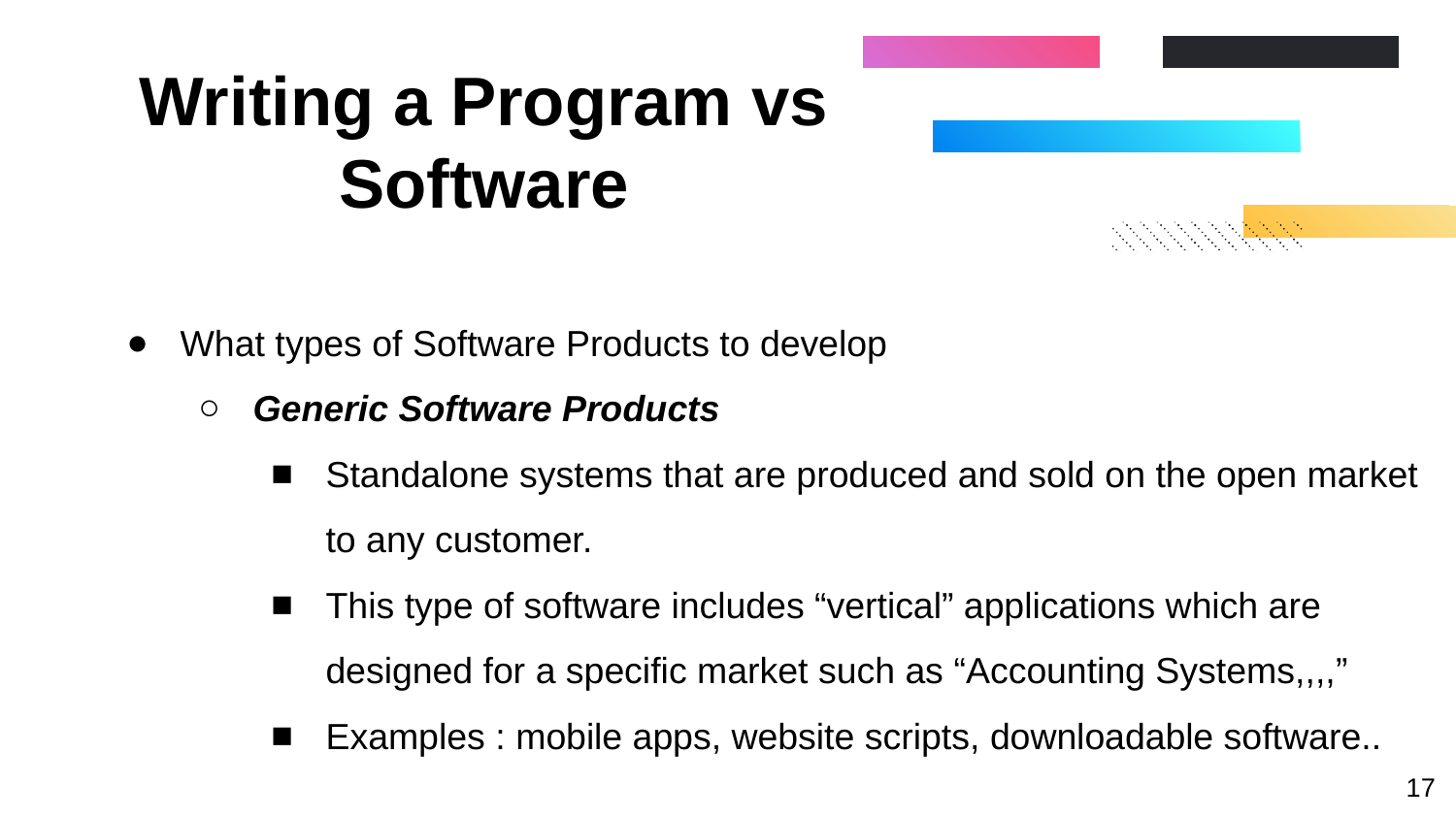

# Writing a Program vs Software
What types of Software Products to develop
Generic Software Products
Standalone systems that are produced and sold on the open market to any customer.
This type of software includes “vertical” applications which are designed for a specific market such as “Accounting Systems,,,,”
Examples : mobile apps, website scripts, downloadable software..

17